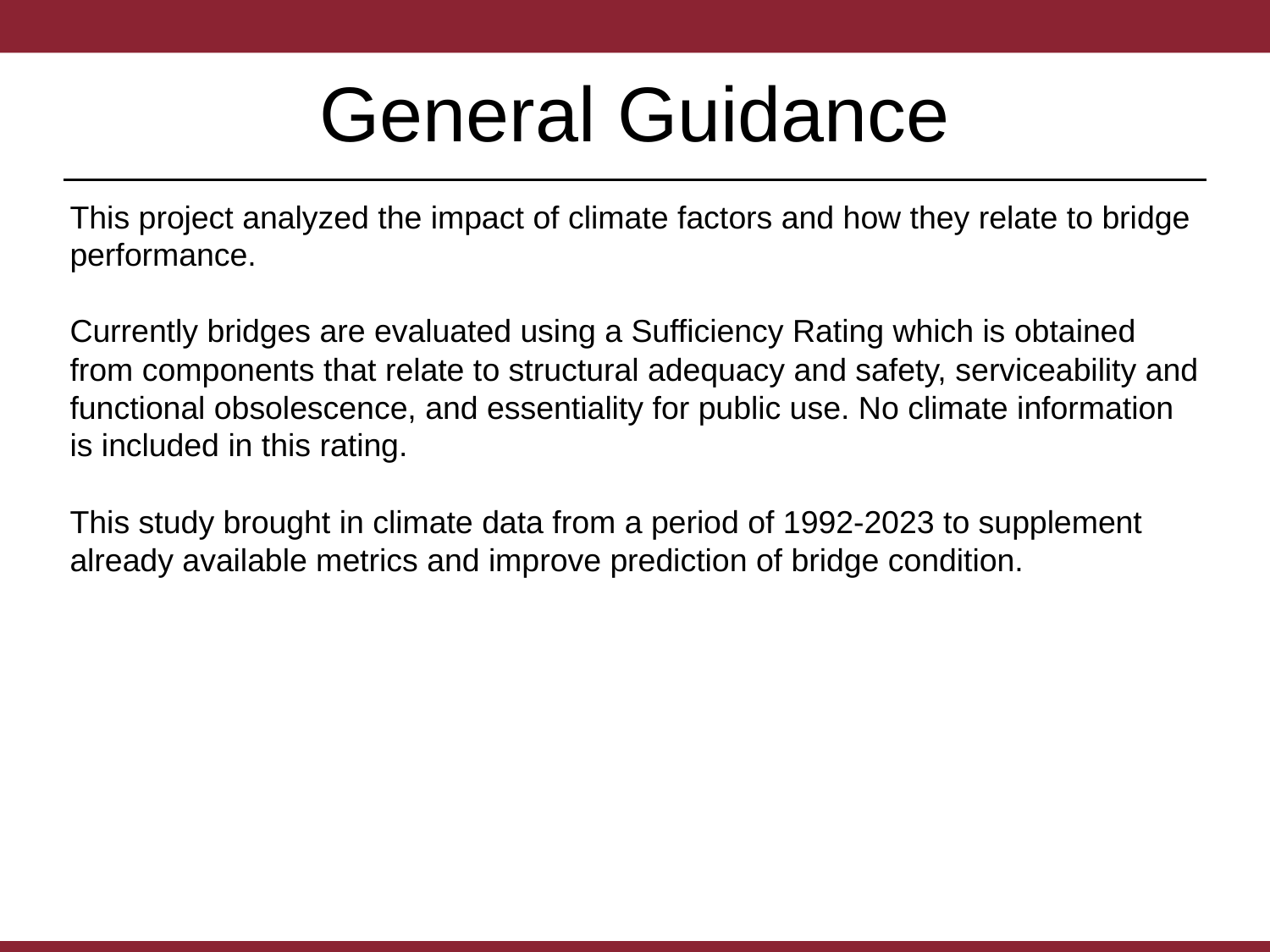

# General Guidance
This project analyzed the impact of climate factors and how they relate to bridge performance.

Currently bridges are evaluated using a Sufficiency Rating which is obtained from components that relate to structural adequacy and safety, serviceability and functional obsolescence, and essentiality for public use. No climate information is included in this rating.

This study brought in climate data from a period of 1992-2023 to supplement already available metrics and improve prediction of bridge condition.